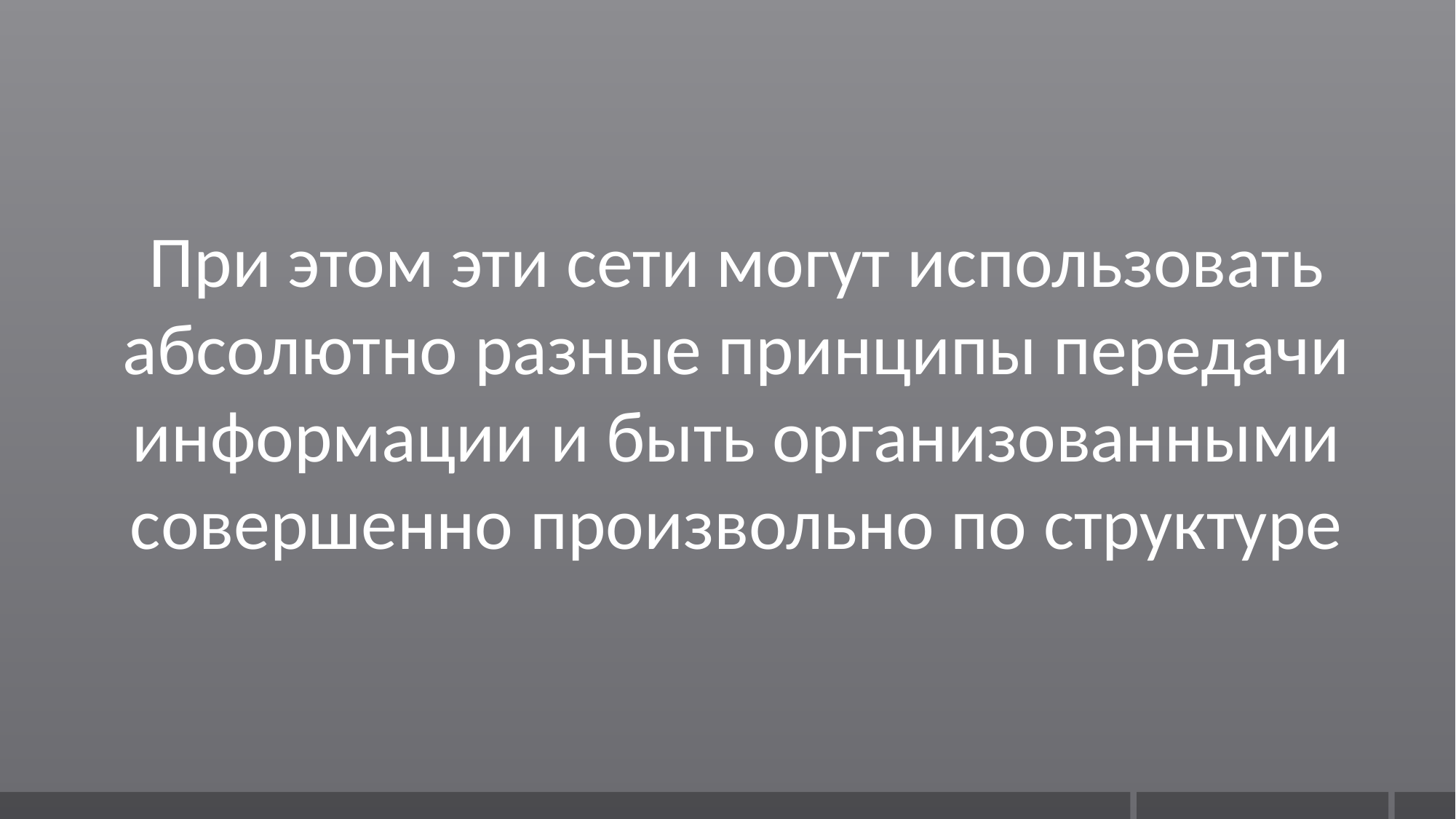

При этом эти сети могут использовать
абсолютно разные принципы передачи информации и быть организованными совершенно произвольно по структуре